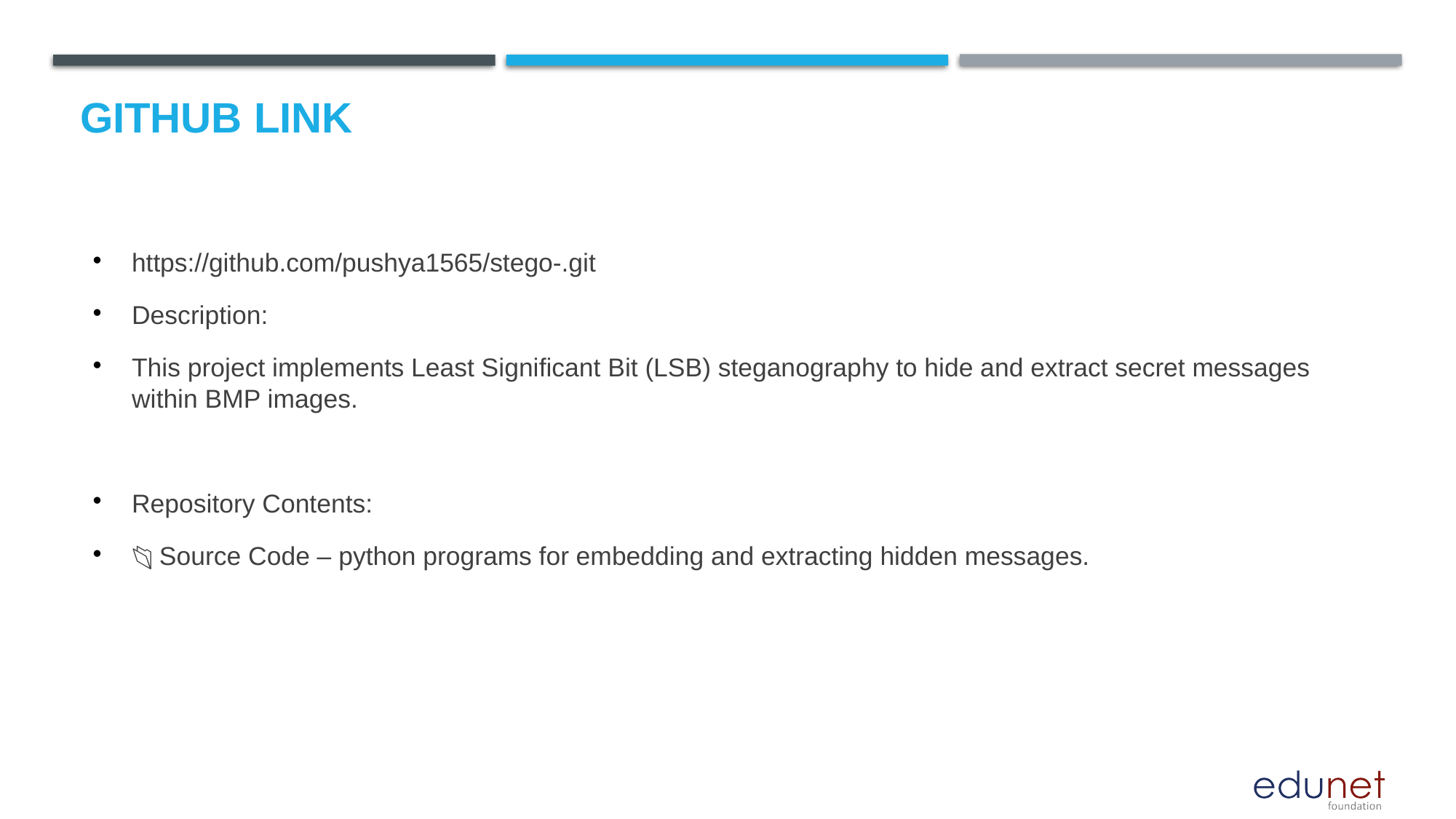

GitHub Link
https://github.com/pushya1565/stego-.git
Description:
This project implements Least Significant Bit (LSB) steganography to hide and extract secret messages within BMP images.

Repository Contents:
📂 Source Code – python programs for embedding and extracting hidden messages.